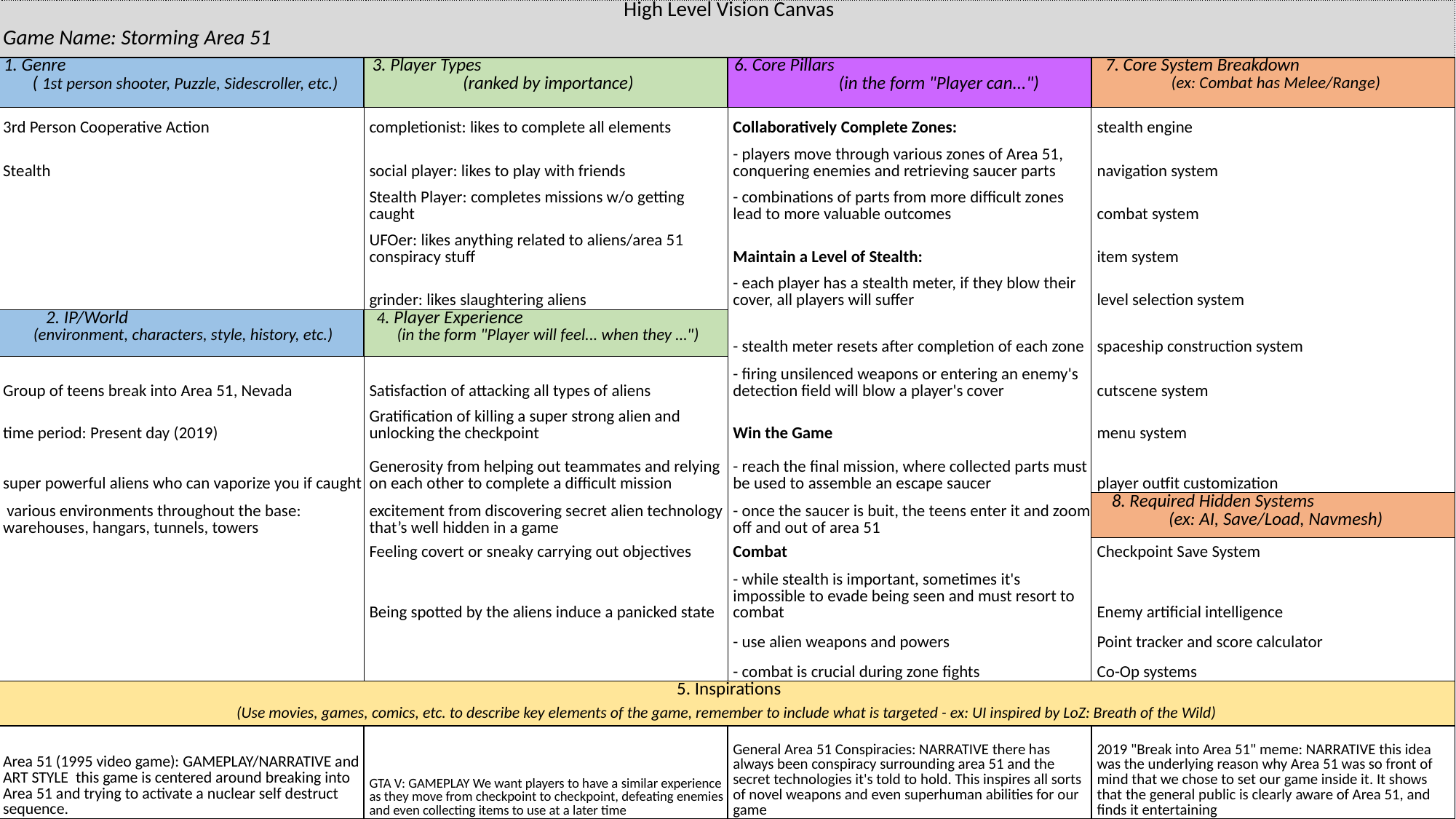

| High Level Vision Canvas |  |  |  |
| --- | --- | --- | --- |
| Game Name: Storming Area 51 |  |  |  |
| 1. Genre ( 1st person shooter, Puzzle, Sidescroller, etc.) | 3. Player Types (ranked by importance) | 6. Core Pillars (in the form "Player can...") | 7. Core System Breakdown (ex: Combat has Melee/Range) |
| 3rd Person Cooperative Action | completionist: likes to complete all elements | Collaboratively Complete Zones: | stealth engine |
| Stealth | social player: likes to play with friends | - players move through various zones of Area 51, conquering enemies and retrieving saucer parts | navigation system |
|  | Stealth Player: completes missions w/o getting caught | - combinations of parts from more difficult zones lead to more valuable outcomes | combat system |
|  | UFOer: likes anything related to aliens/area 51 conspiracy stuff | Maintain a Level of Stealth: | item system |
|  | grinder: likes slaughtering aliens | - each player has a stealth meter, if they blow their cover, all players will suffer | level selection system |
| 2. IP/World (environment, characters, style, history, etc.) | 4. Player Experience (in the form "Player will feel... when they …") | - stealth meter resets after completion of each zone | spaceship construction system |
| Group of teens break into Area 51, Nevada | Satisfaction of attacking all types of aliens | - firing unsilenced weapons or entering an enemy's detection field will blow a player's cover | cutscene system |
| time period: Present day (2019) | Gratification of killing a super strong alien and unlocking the checkpoint | Win the Game | menu system |
| super powerful aliens who can vaporize you if caught | Generosity from helping out teammates and relying on each other to complete a difficult mission | - reach the final mission, where collected parts must be used to assemble an escape saucer | player outfit customization |
| various environments throughout the base: warehouses, hangars, tunnels, towers | excitement from discovering secret alien technology that’s well hidden in a game | - once the saucer is buit, the teens enter it and zoom off and out of area 51 | 8. Required Hidden Systems (ex: AI, Save/Load, Navmesh) |
|  | Feeling covert or sneaky carrying out objectives | Combat | Checkpoint Save System |
|  | Being spotted by the aliens induce a panicked state | - while stealth is important, sometimes it's impossible to evade being seen and must resort to combat | Enemy artificial intelligence |
|  |  | - use alien weapons and powers | Point tracker and score calculator |
|  |  | - combat is crucial during zone fights | Co-Op systems |
| 5. Inspirations |  |  |  |
| (Use movies, games, comics, etc. to describe key elements of the game, remember to include what is targeted - ex: UI inspired by LoZ: Breath of the Wild) |  |  |  |
| Area 51 (1995 video game): GAMEPLAY/NARRATIVE and ART STYLE this game is centered around breaking into Area 51 and trying to activate a nuclear self destruct sequence. | GTA V: GAMEPLAY We want players to have a similar experience as they move from checkpoint to checkpoint, defeating enemies and even collecting items to use at a later time | General Area 51 Conspiracies: NARRATIVE there has always been conspiracy surrounding area 51 and the secret technologies it's told to hold. This inspires all sorts of novel weapons and even superhuman abilities for our game | 2019 "Break into Area 51" meme: NARRATIVE this idea was the underlying reason why Area 51 was so front of mind that we chose to set our game inside it. It shows that the general public is clearly aware of Area 51, and finds it entertaining |